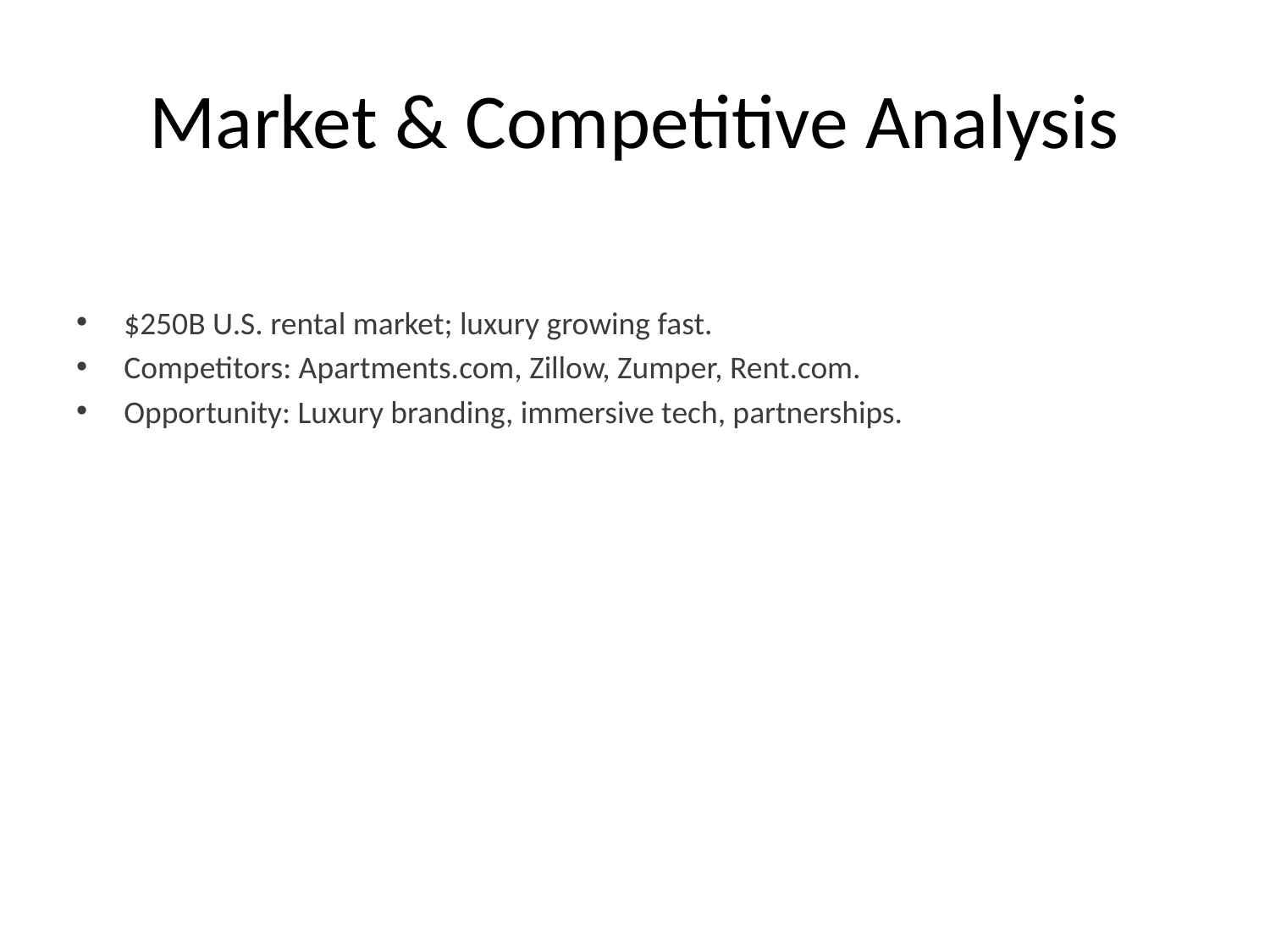

# Market & Competitive Analysis

$250B U.S. rental market; luxury growing fast.
Competitors: Apartments.com, Zillow, Zumper, Rent.com.
Opportunity: Luxury branding, immersive tech, partnerships.